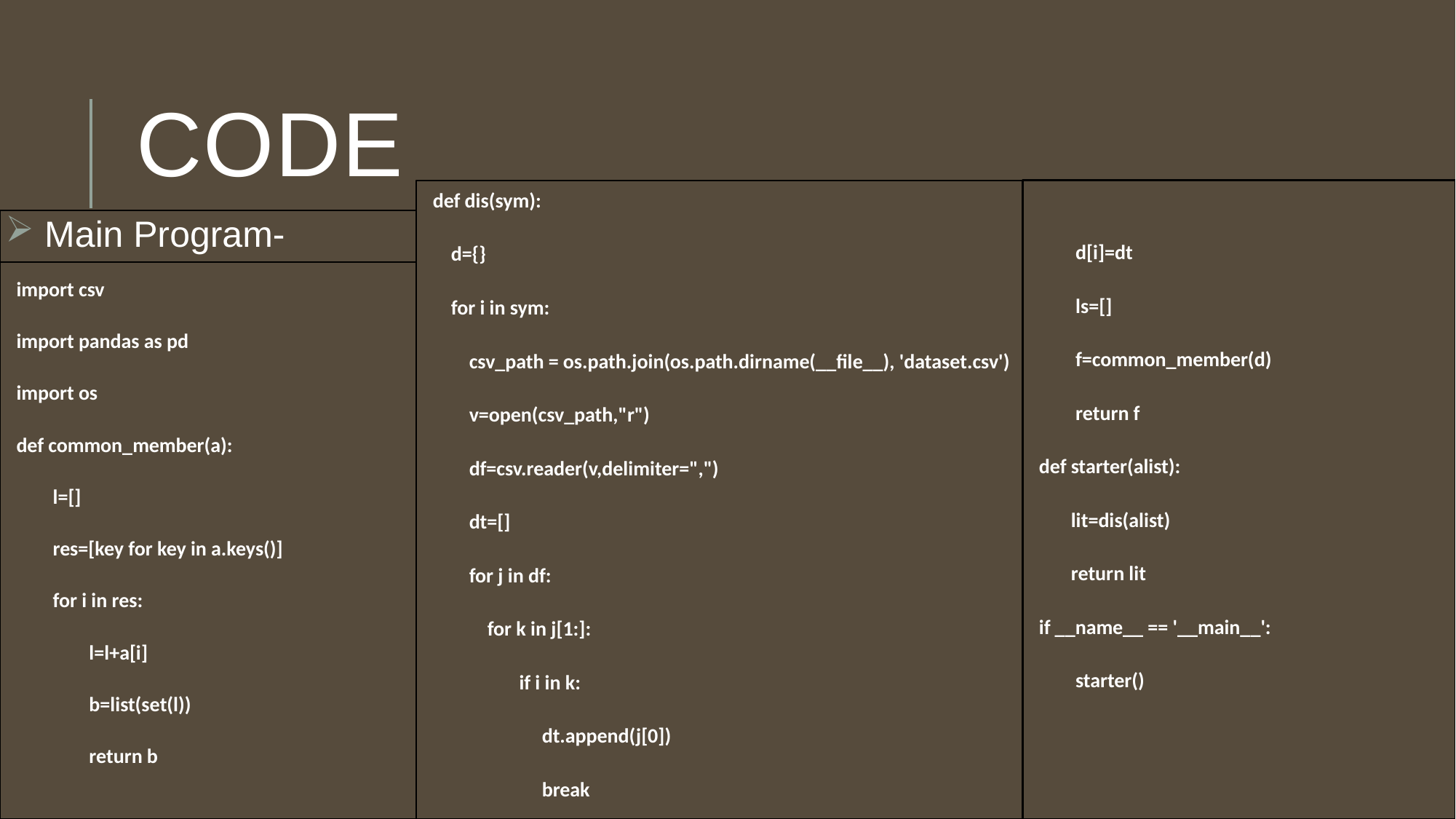

# CODE
def dis(sym):
    d={}
    for i in sym:
        csv_path = os.path.join(os.path.dirname(__file__), 'dataset.csv')
        v=open(csv_path,"r")
        df=csv.reader(v,delimiter=",")
        dt=[]
        for j in df:
            for k in j[1:]:
                   if i in k:
                        dt.append(j[0])
                        break

        d[i]=dt
        ls=[]
        f=common_member(d)
        return f
def starter(alist):
       lit=dis(alist)
       return lit
if __name__ == '__main__':
        starter()

 Main Program-
import csv
import pandas as pd
import os
def common_member(a):
        l=[]
        res=[key for key in a.keys()]
        for i in res:
                l=l+a[i]
                b=list(set(l))
                return b